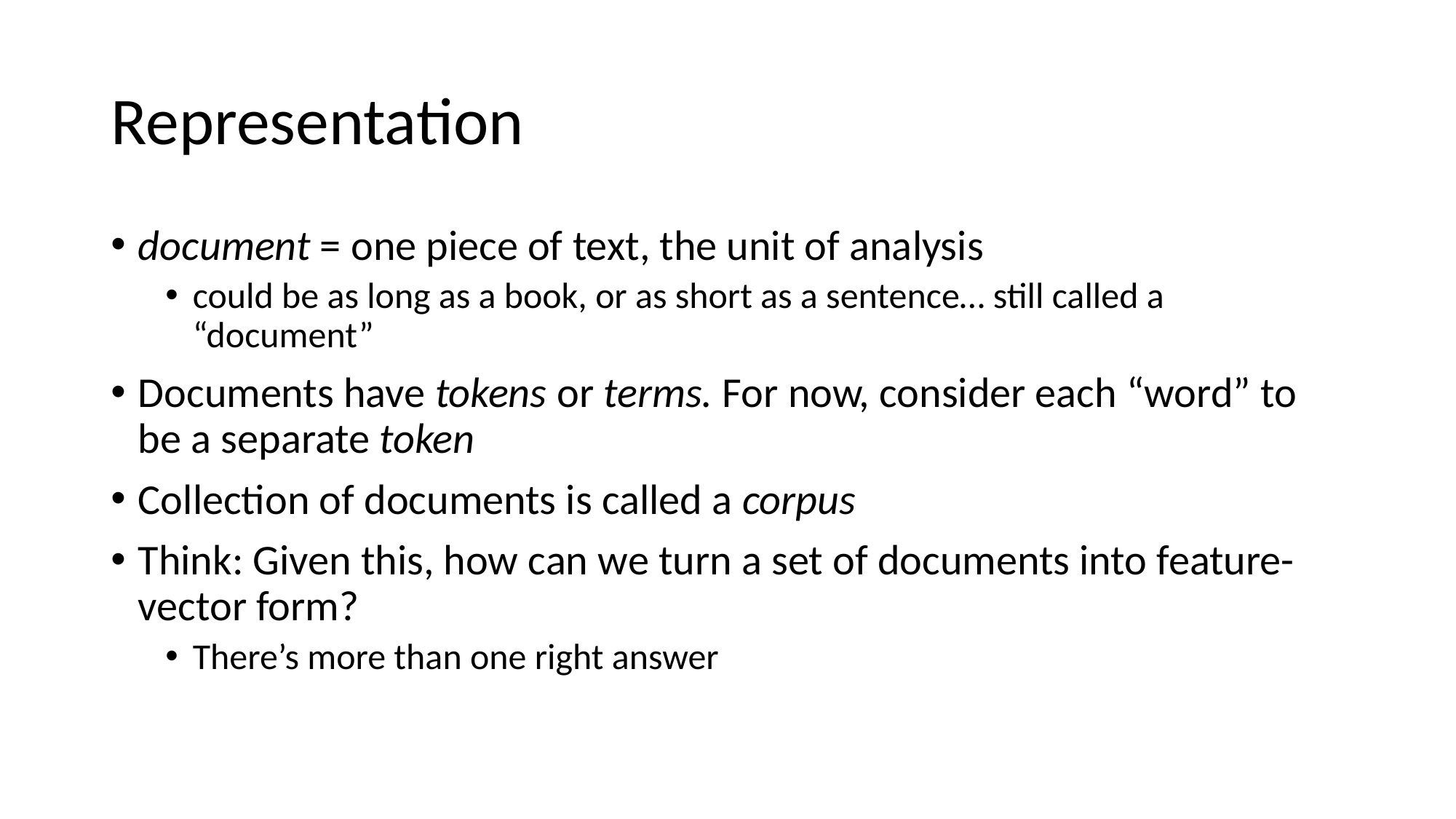

# Representation
document = one piece of text, the unit of analysis
could be as long as a book, or as short as a sentence… still called a “document”
Documents have tokens or terms. For now, consider each “word” to be a separate token
Collection of documents is called a corpus
Think: Given this, how can we turn a set of documents into feature-vector form?
There’s more than one right answer